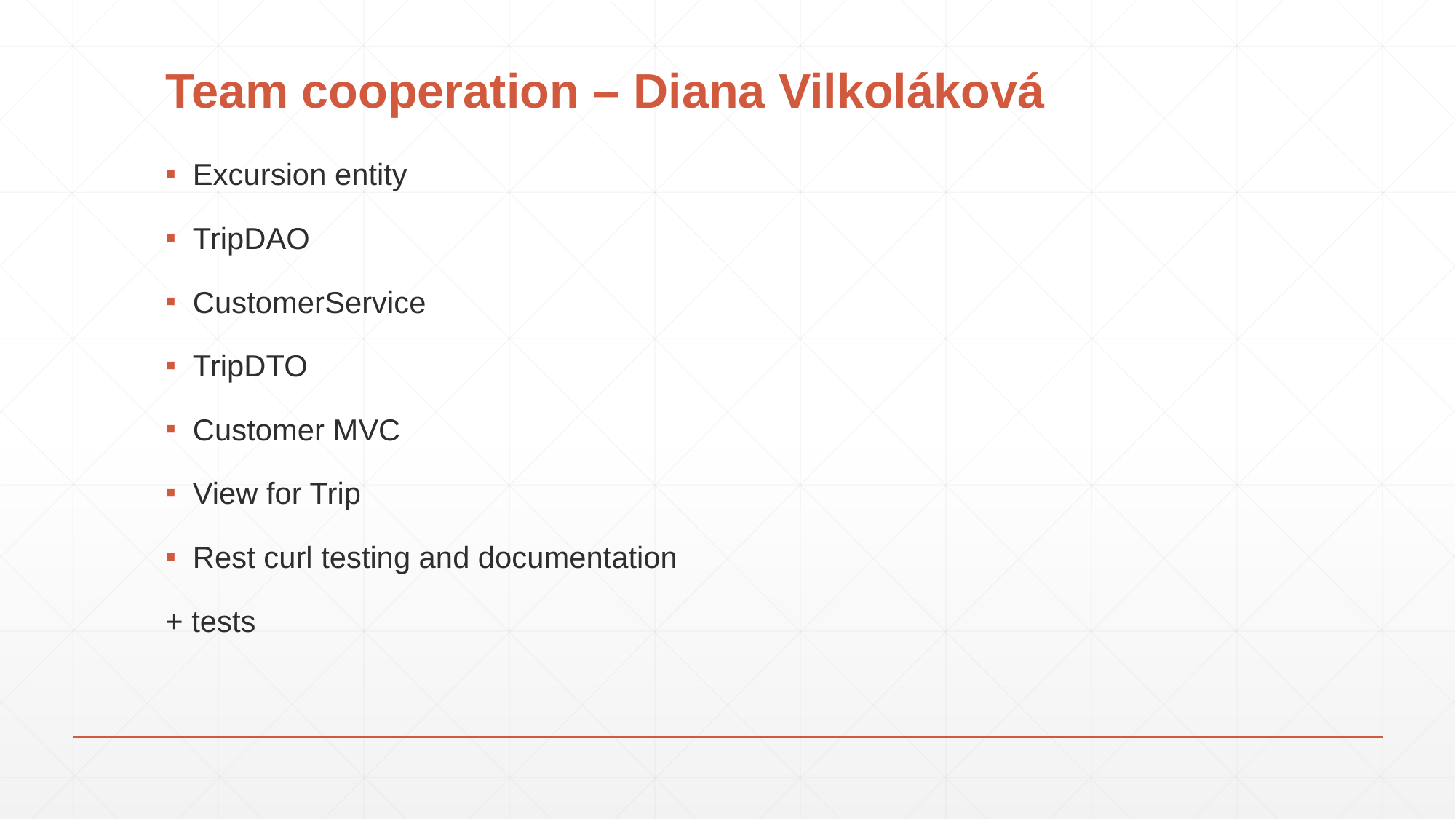

# Team cooperation – Diana Vilkoláková
Excursion entity
TripDAO
CustomerService
TripDTO
Customer MVC
View for Trip
Rest curl testing and documentation
+ tests